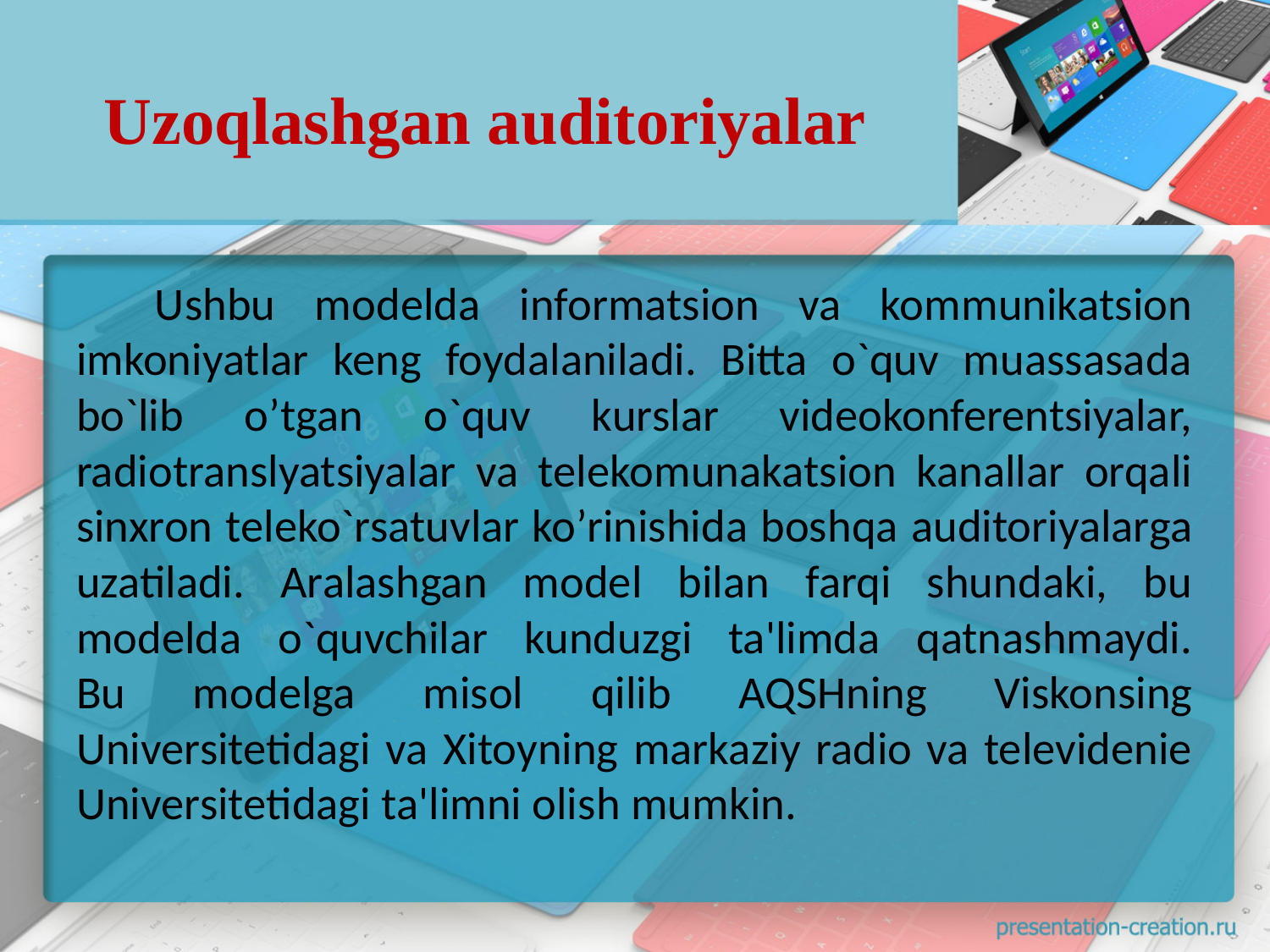

# Uzoqlashgan auditoriyalar
  Ushbu modelda informatsion va kommunikatsion imkoniyatlar keng foydalaniladi. Bitta o`quv muassasada bo`lib o’tgan o`quv kurslar videokonferentsiyalar, radiotranslyatsiyalar va telekomunakatsion kanallar orqali sinxron teleko`rsatuvlar ko’rinishida boshqa auditoriyalarga uzatiladi. Aralashgan model bilan farqi shundaki, bu modelda o`quvchilar kunduzgi ta'limda qatnashmaydi.
Bu modelga misol qilib AQSHning Viskonsing Universitetidagi va Xitoyning markaziy radio va televidenie Universitetidagi ta'limni olish mumkin.